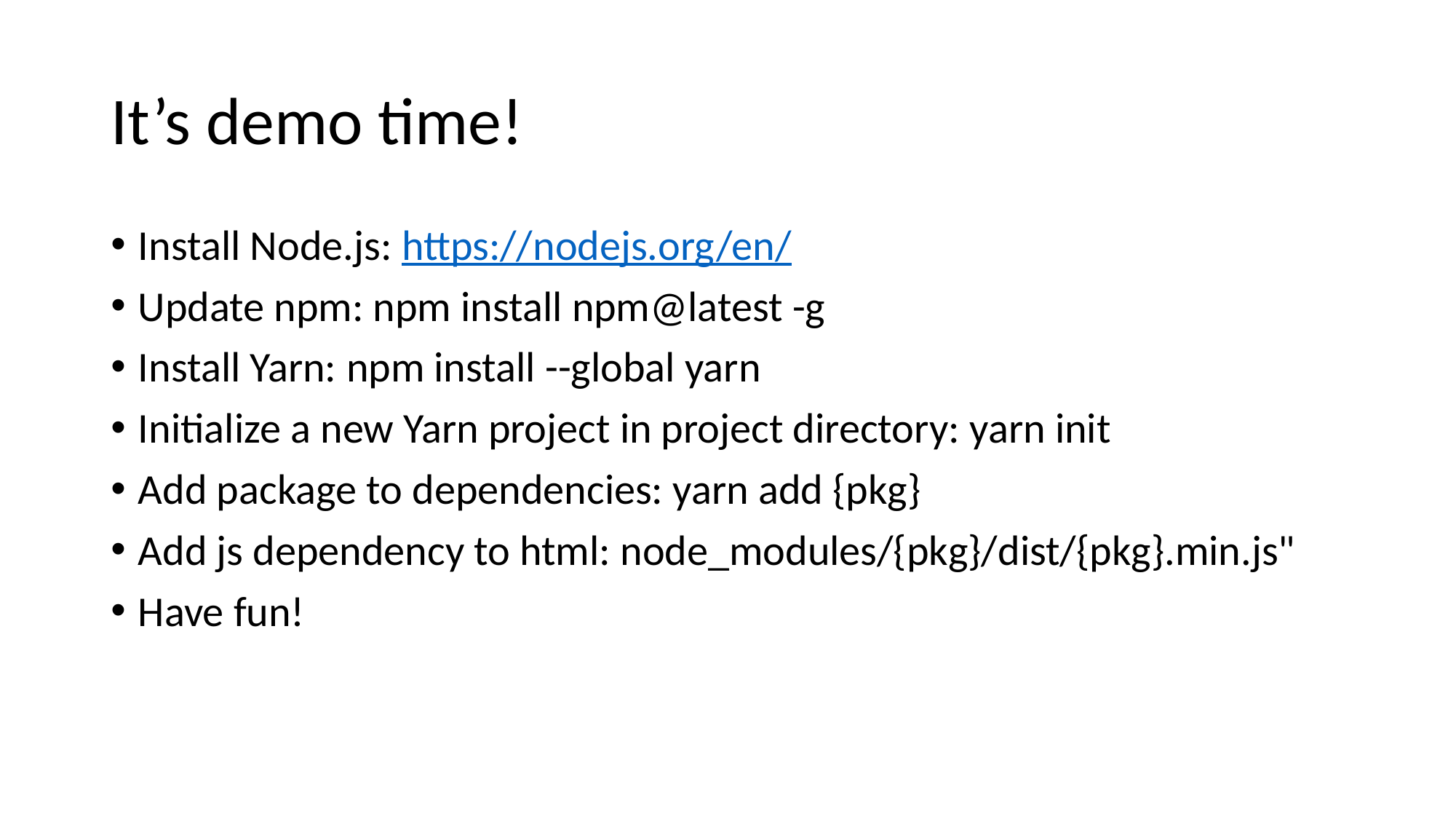

# It’s demo time!
Install Node.js: https://nodejs.org/en/
Update npm: npm install npm@latest -g
Install Yarn: npm install --global yarn
Initialize a new Yarn project in project directory: yarn init
Add package to dependencies: yarn add {pkg}
Add js dependency to html: node_modules/{pkg}/dist/{pkg}.min.js"
Have fun!